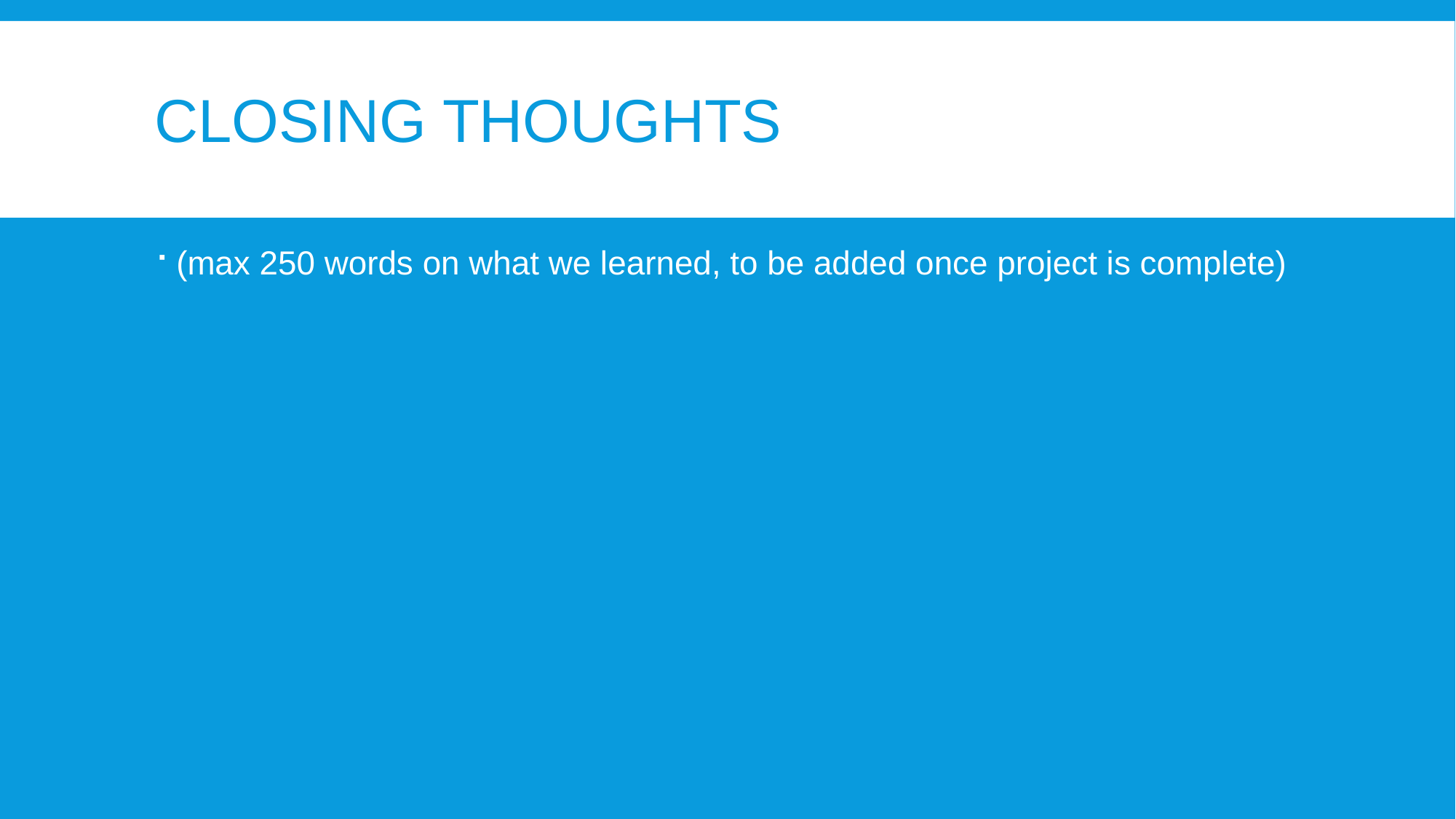

# Closing thoughts
(max 250 words on what we learned, to be added once project is complete)